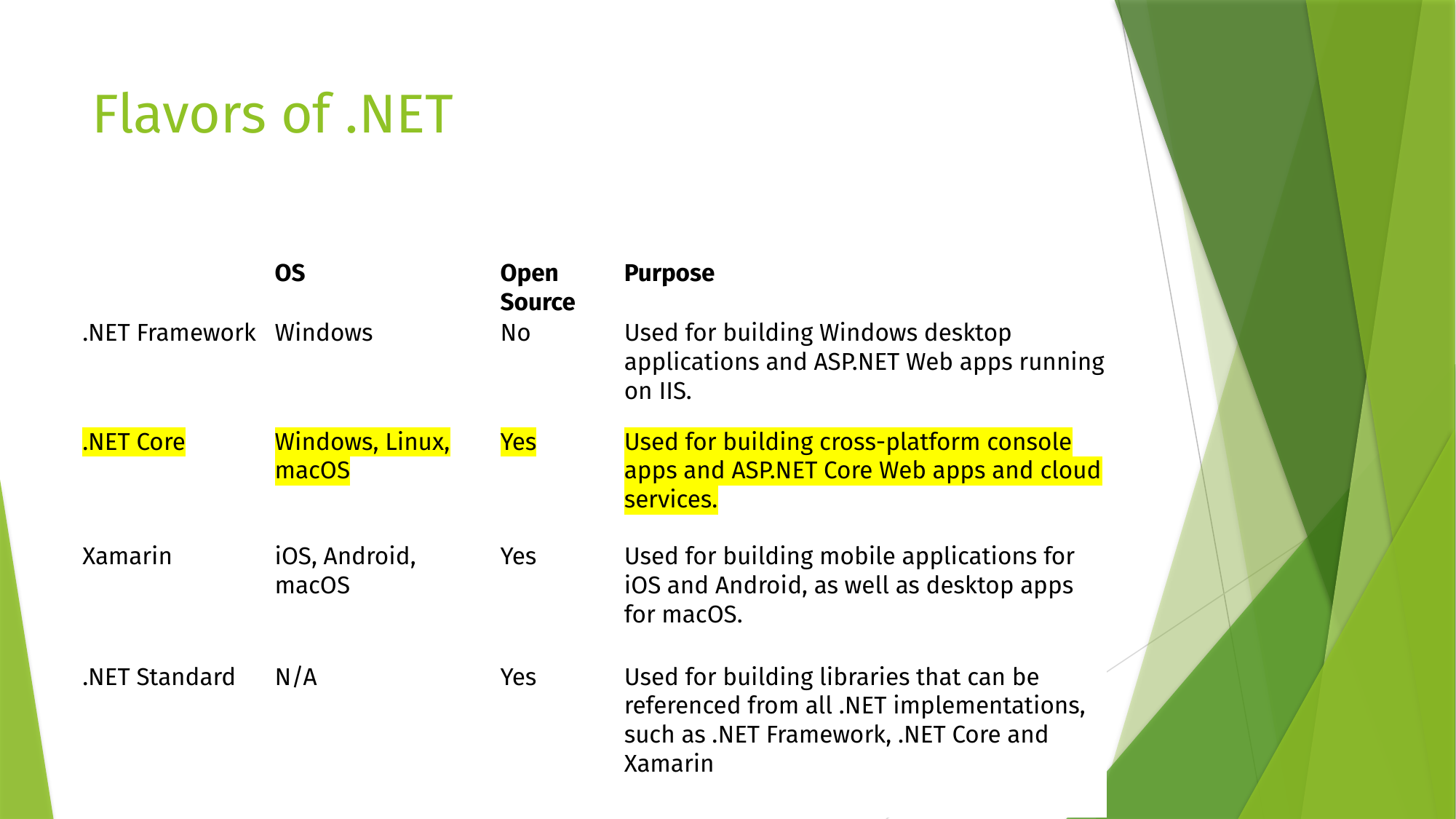

# Flavors of .NET
|  | OS | Open Source | Purpose |
| --- | --- | --- | --- |
| .NET Framework | Windows | No | Used for building Windows desktop applications and ASP.NET Web apps running on IIS. |
| .NET Core | Windows, Linux, macOS | Yes | Used for building cross-platform console apps and ASP.NET Core Web apps and cloud services. |
| Xamarin | iOS, Android, macOS | Yes | Used for building mobile applications for iOS and Android, as well as desktop apps for macOS. |
| .NET Standard | N/A | Yes | Used for building libraries that can be referenced from all .NET implementations, such as .NET Framework, .NET Core and Xamarin |